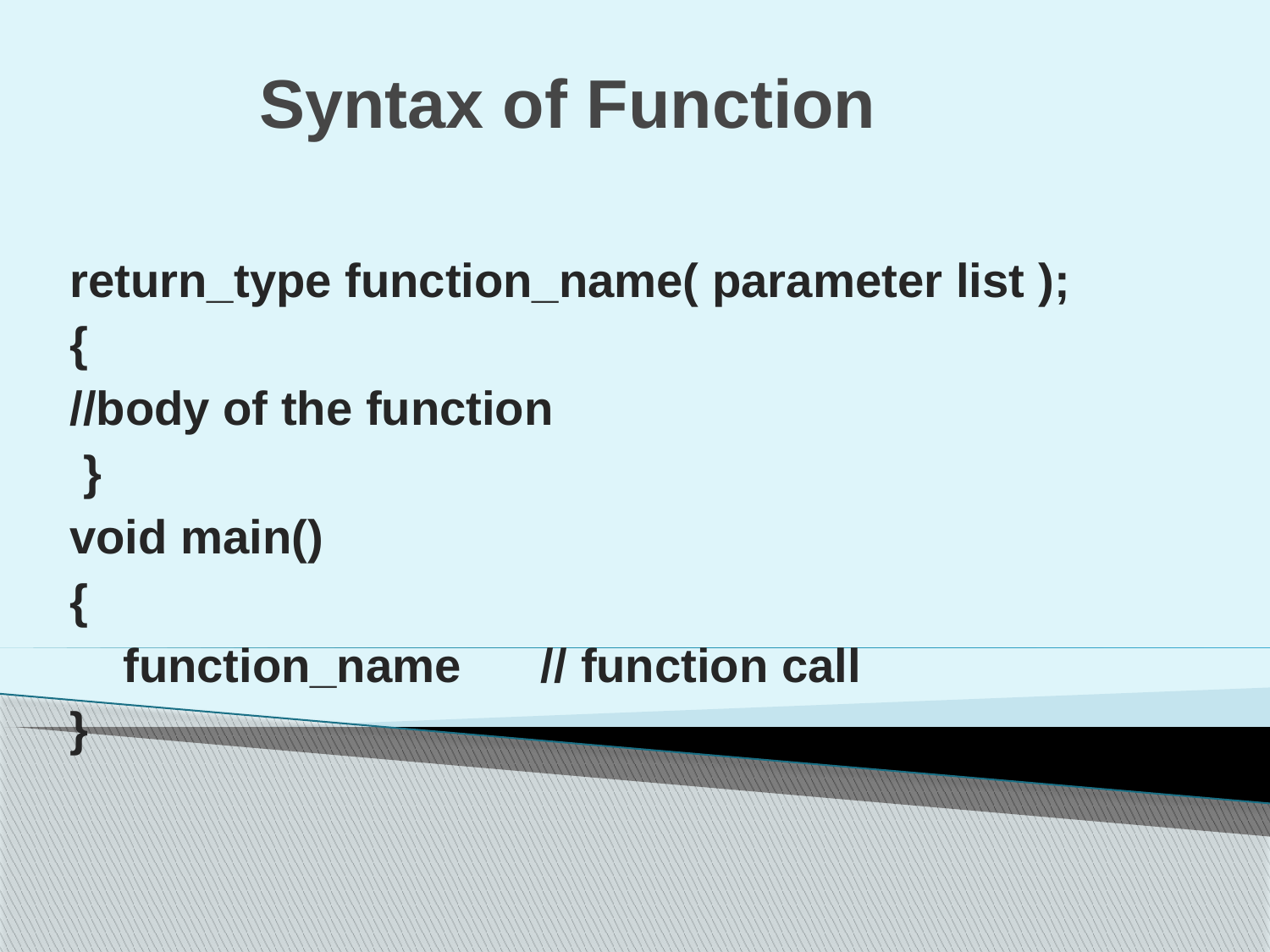

# Syntax of Function
return_type function_name( parameter list );
{
//body of the function
 }
void main()
{
    function_name      // function call
}